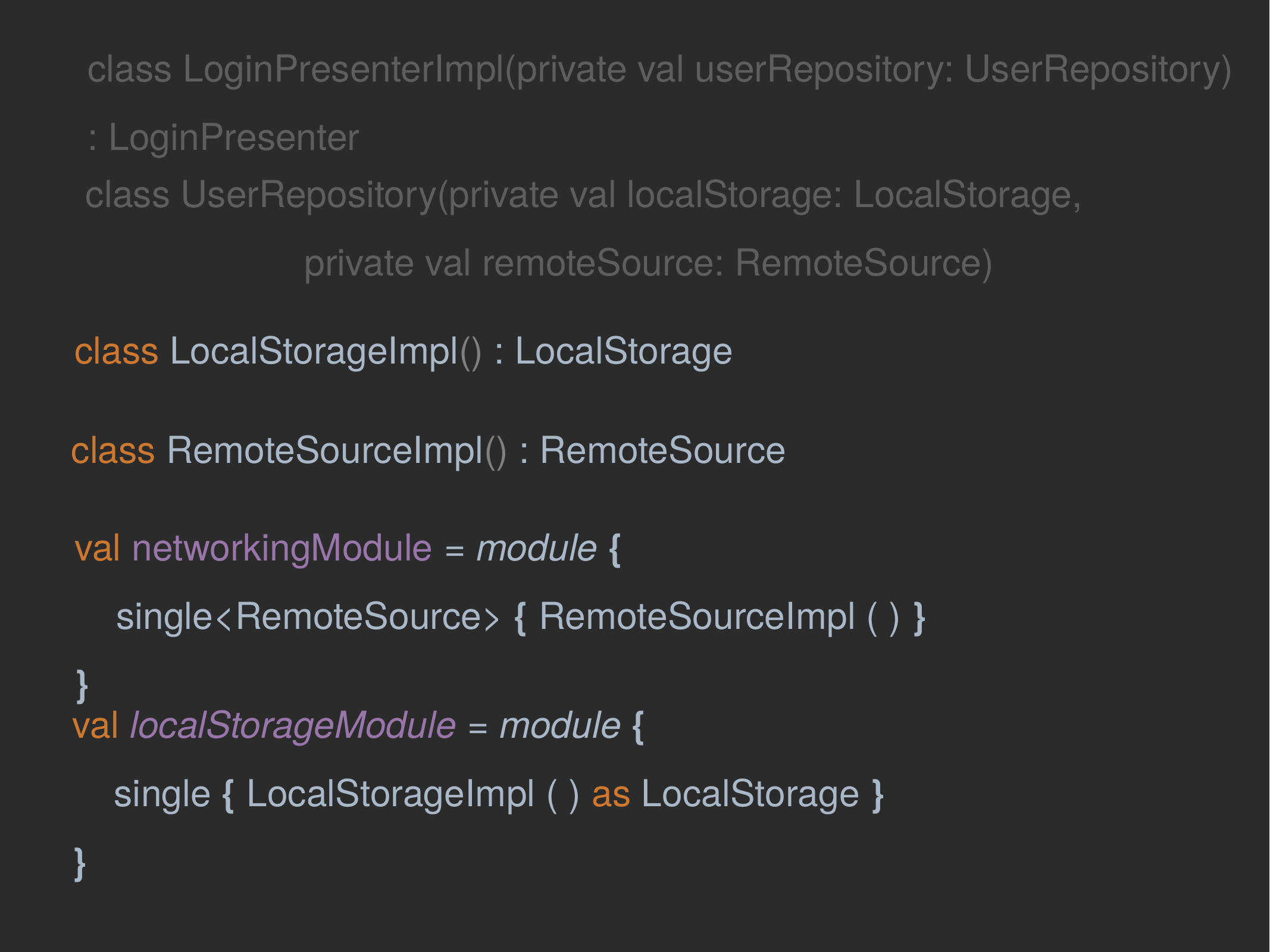

class LoginPresenterImpl(private val userRepository: UserRepository)
: LoginPresenter
class UserRepository(private val localStorage: LocalStorage,
                     private val remoteSource: RemoteSource)
class LocalStorageImpl() : LocalStorage
class RemoteSourceImpl() : RemoteSource
val networkingModule = module {
    single<RemoteSource> { RemoteSourceImpl ( ) }
}
val localStorageModule = module {
    single { LocalStorageImpl ( ) as LocalStorage }
}